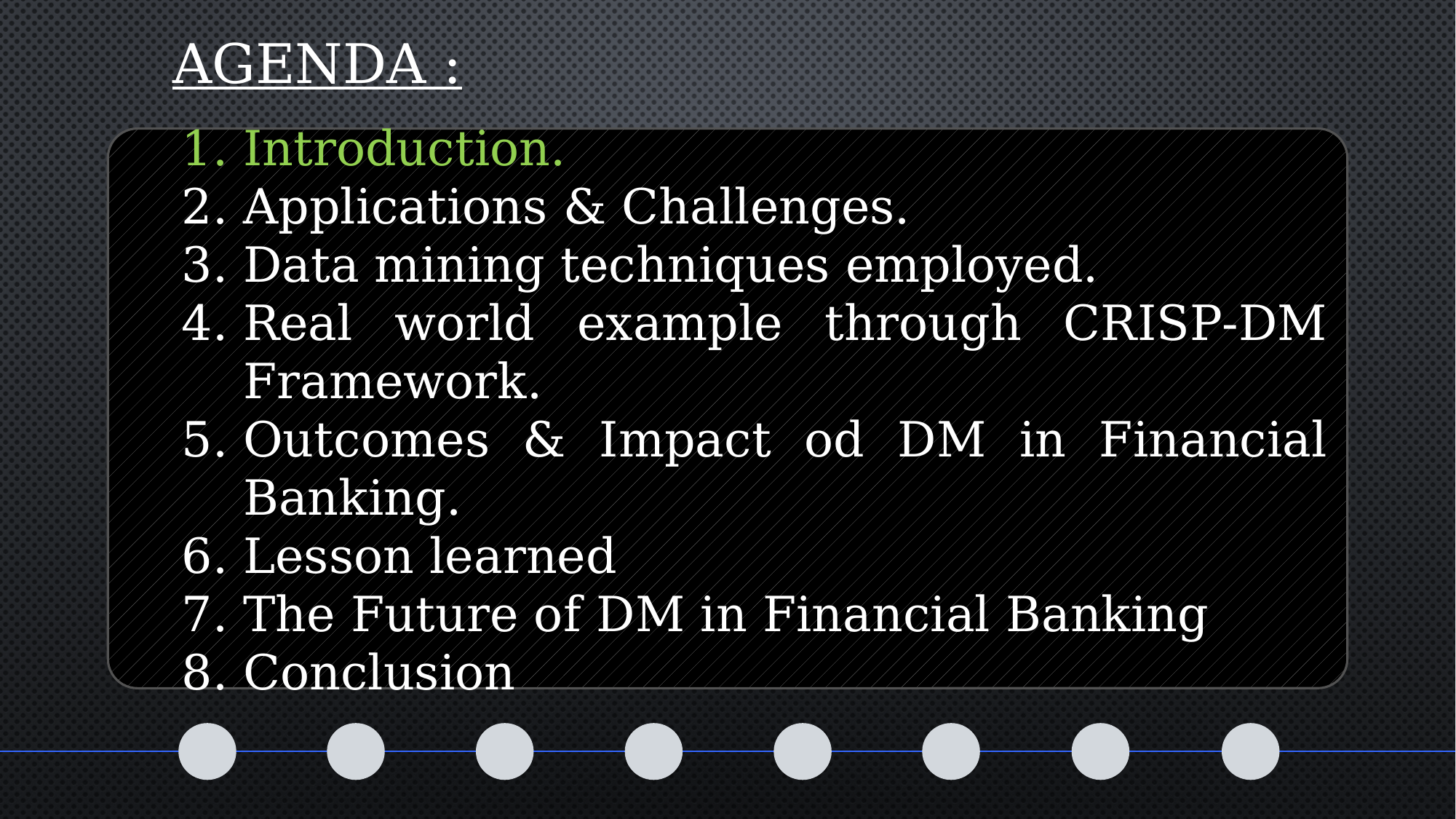

AGENDA :

Introduction.
Applications & Challenges.
Data mining techniques employed.
Real world example through CRISP-DM Framework.
Outcomes & Impact od DM in Financial Banking.
Lesson learned
The Future of DM in Financial Banking
Conclusion